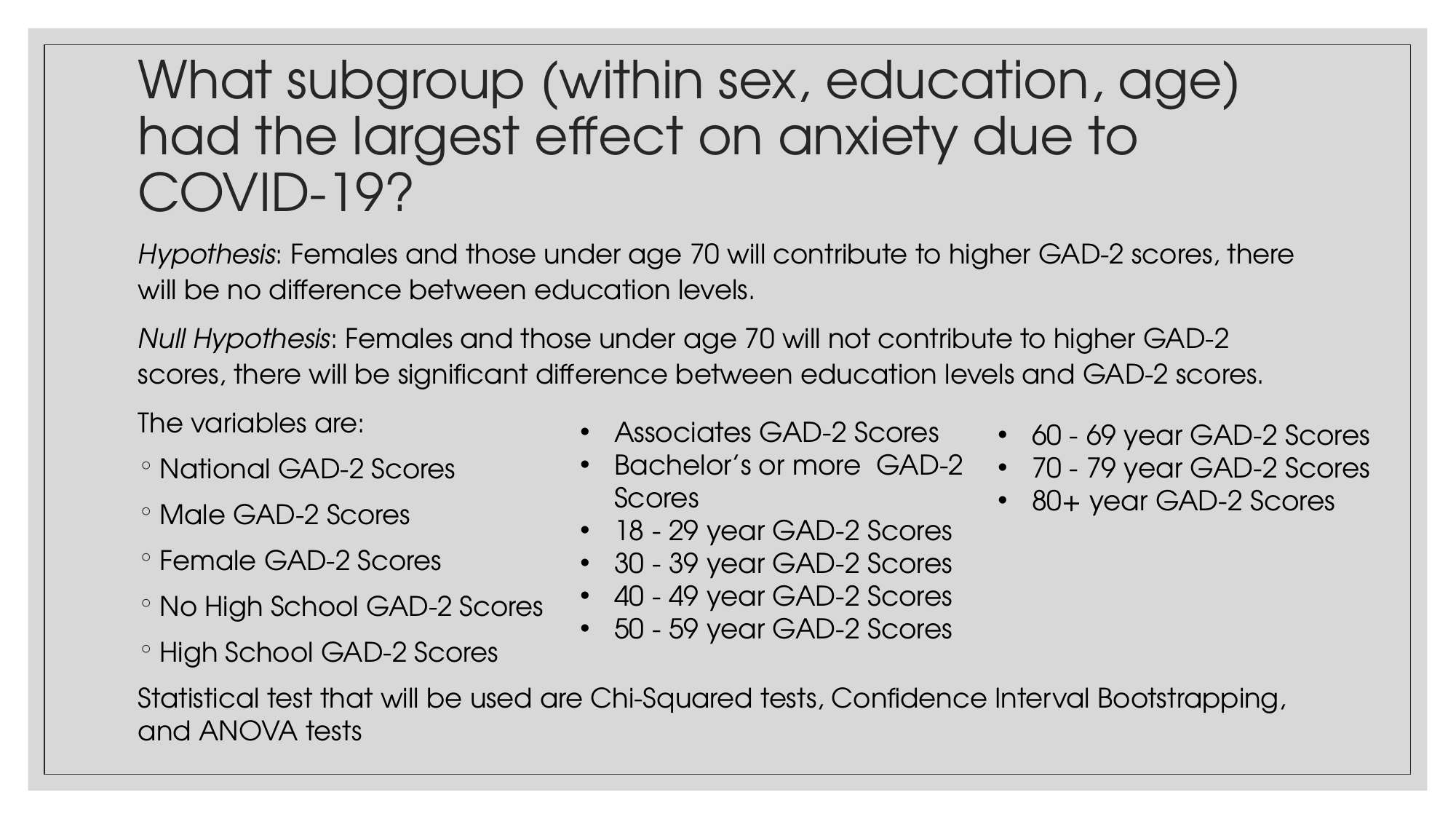

# What subgroup (within sex, education, age) had the largest effect on anxiety due to COVID-19?
Hypothesis: Females and those under age 70 will contribute to higher GAD-2 scores, there will be no difference between education levels.
Null Hypothesis: Females and those under age 70 will not contribute to higher GAD-2 scores, there will be significant difference between education levels and GAD-2 scores.
The variables are:
National GAD-2 Scores
Male GAD-2 Scores
Female GAD-2 Scores
No High School GAD-2 Scores
High School GAD-2 Scores
Statistical test that will be used are Chi-Squared tests, Confidence Interval Bootstrapping, and ANOVA tests

Associates GAD-2 Scores
Bachelor’s or more  GAD-2 Scores
18 - 29 year GAD-2 Scores
30 - 39 year GAD-2 Scores
40 - 49 year GAD-2 Scores
50 - 59 year GAD-2 Scores

60 - 69 year GAD-2 Scores
70 - 79 year GAD-2 Scores
80+ year GAD-2 Scores